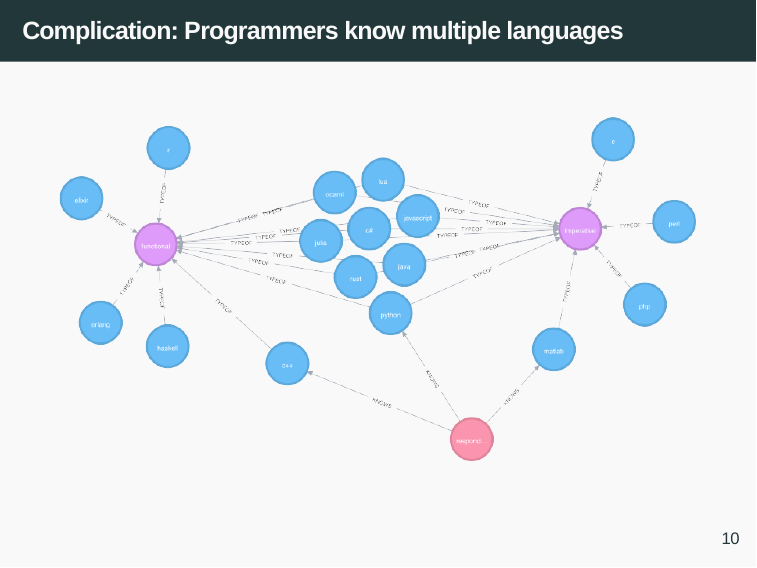

# Complication: Programmers know multiple languages

10